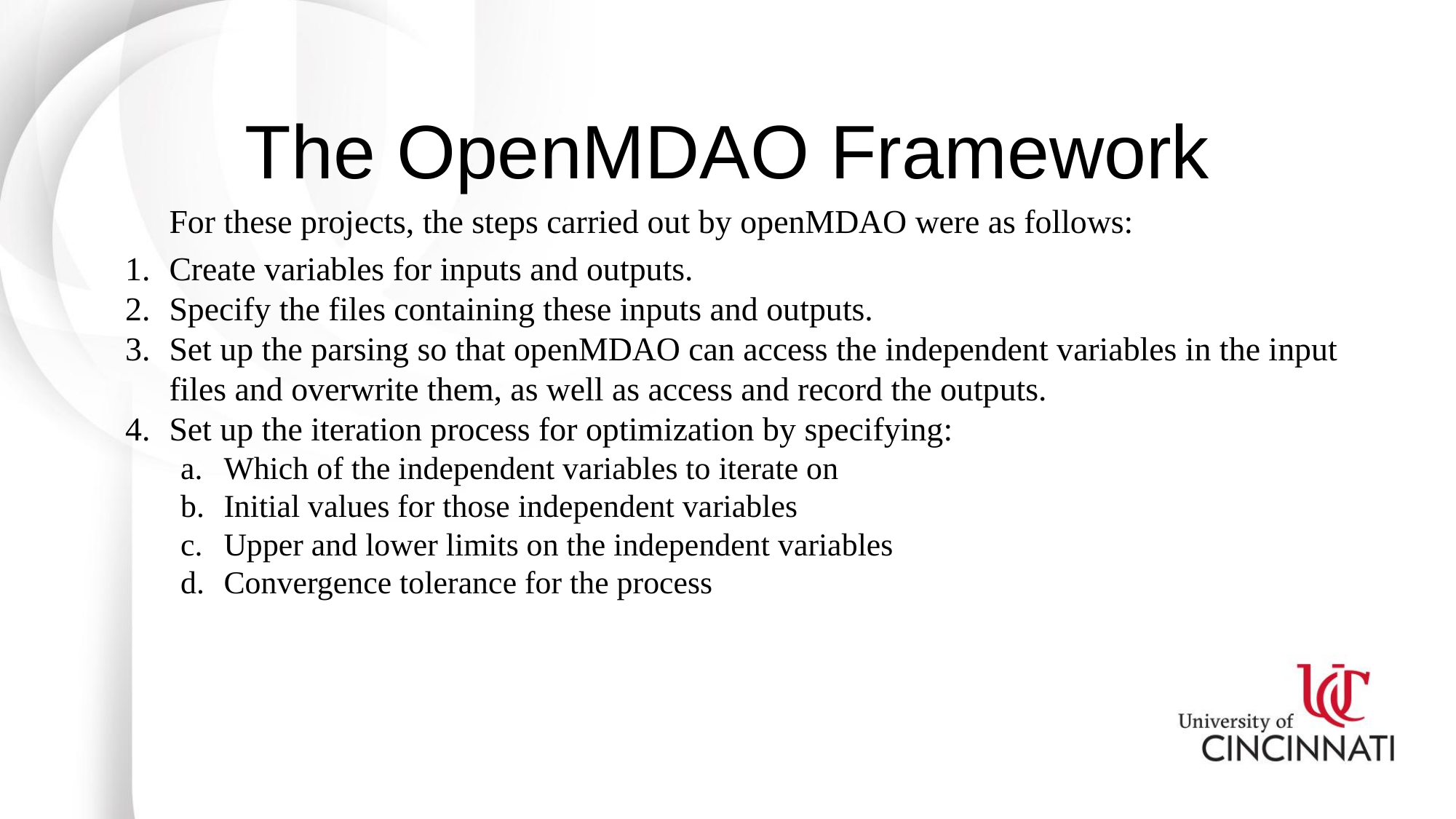

# The OpenMDAO Framework
For these projects, the steps carried out by openMDAO were as follows:
Create variables for inputs and outputs.
Specify the files containing these inputs and outputs.
Set up the parsing so that openMDAO can access the independent variables in the input files and overwrite them, as well as access and record the outputs.
Set up the iteration process for optimization by specifying:
Which of the independent variables to iterate on
Initial values for those independent variables
Upper and lower limits on the independent variables
Convergence tolerance for the process